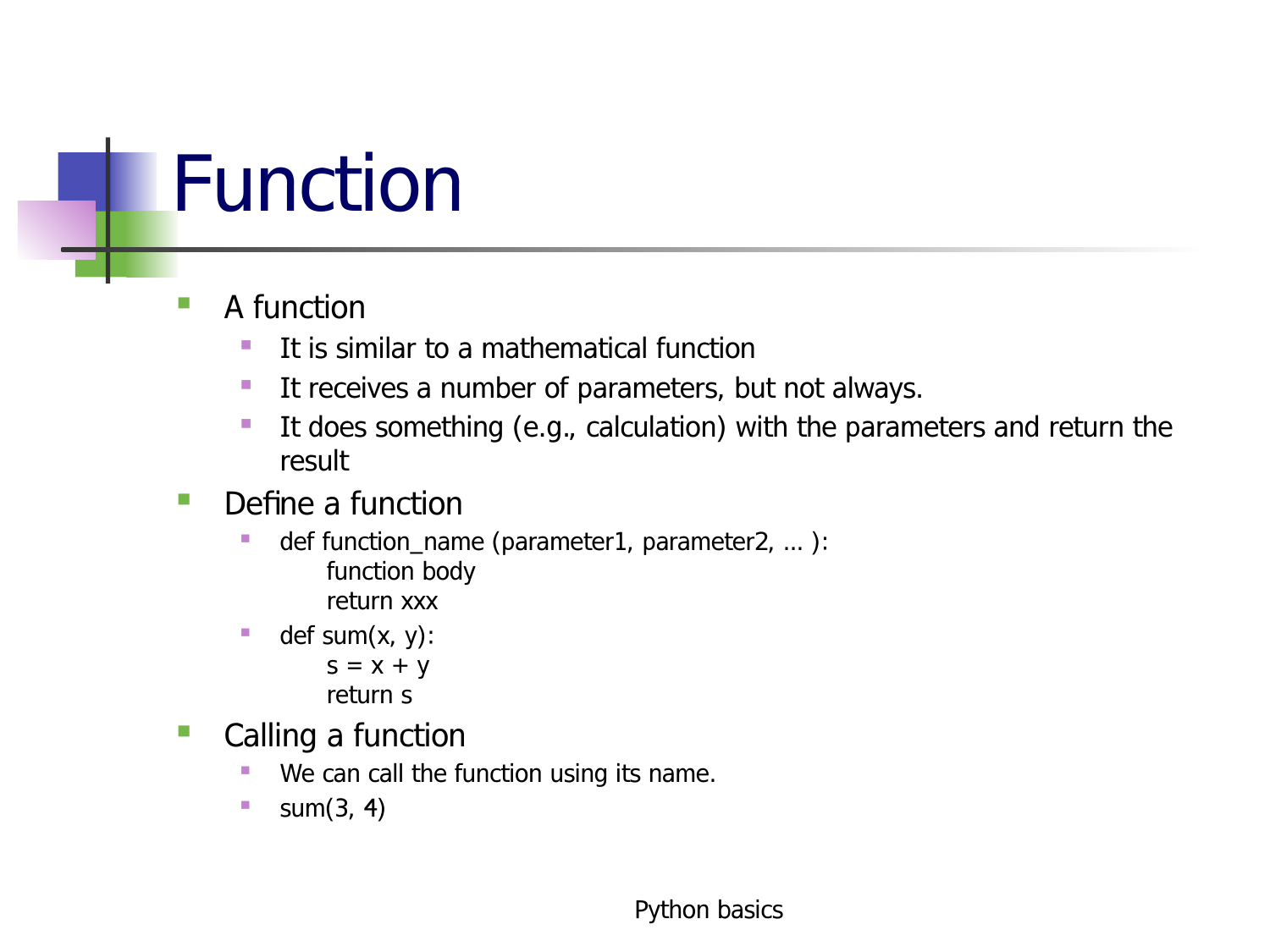

# Function
A function
It is similar to a mathematical function
It receives a number of parameters, but not always.
It does something (e.g., calculation) with the parameters and return the result
Define a function
def function_name (parameter1, parameter2, … ):
      function body
      return xxx
def sum(x, y):
      s = x + y
      return s
Calling a function
We can call the function using its name.
sum(3, 4)
Python basics